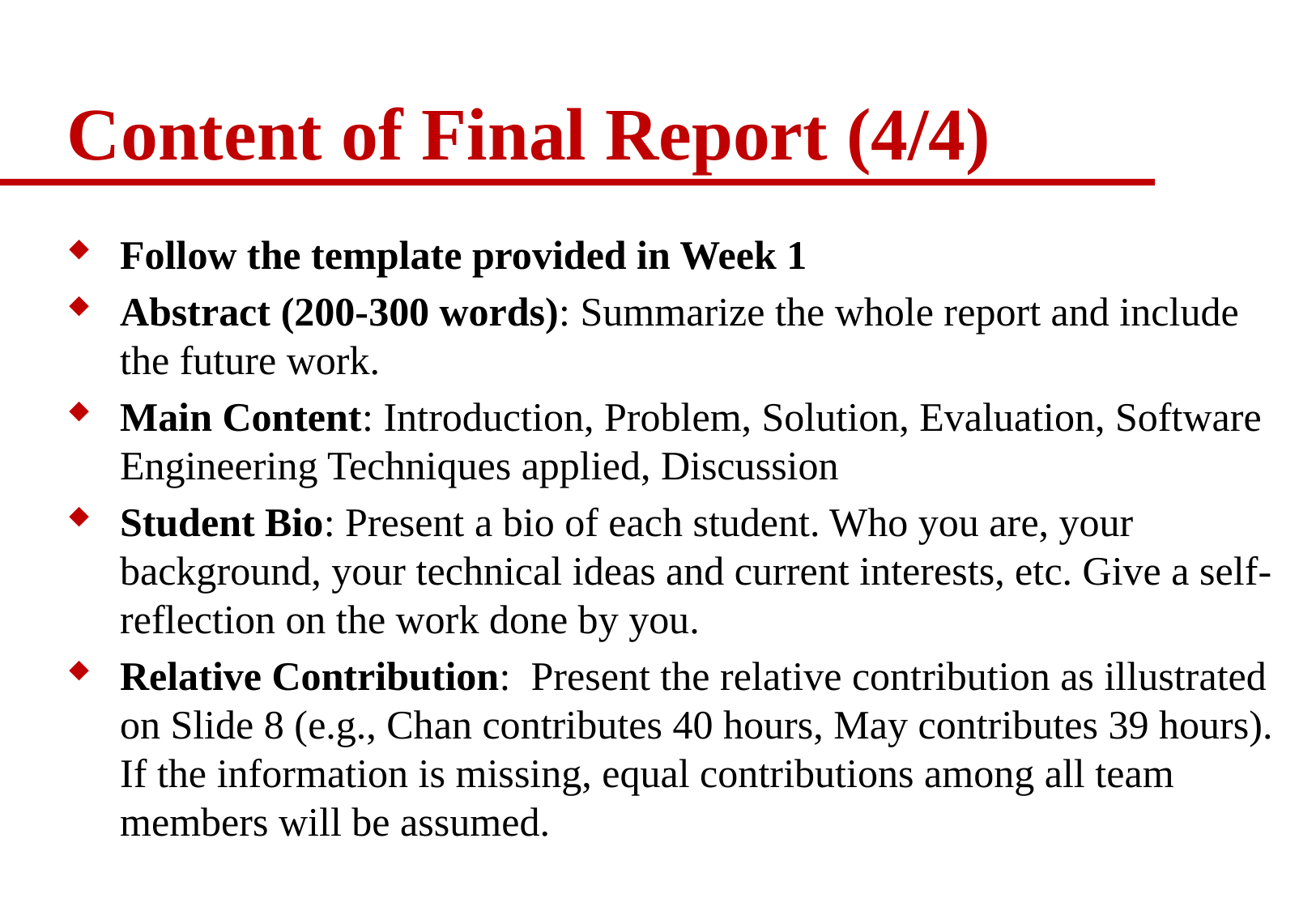

# Content of Final Report (4/4)
Follow the template provided in Week 1
Abstract (200-300 words): Summarize the whole report and include the future work.
Main Content: Introduction, Problem, Solution, Evaluation, Software Engineering Techniques applied, Discussion
Student Bio: Present a bio of each student. Who you are, your background, your technical ideas and current interests, etc. Give a self-reflection on the work done by you.
Relative Contribution:  Present the relative contribution as illustrated on Slide 8 (e.g., Chan contributes 40 hours, May contributes 39 hours). If the information is missing, equal contributions among all team members will be assumed.